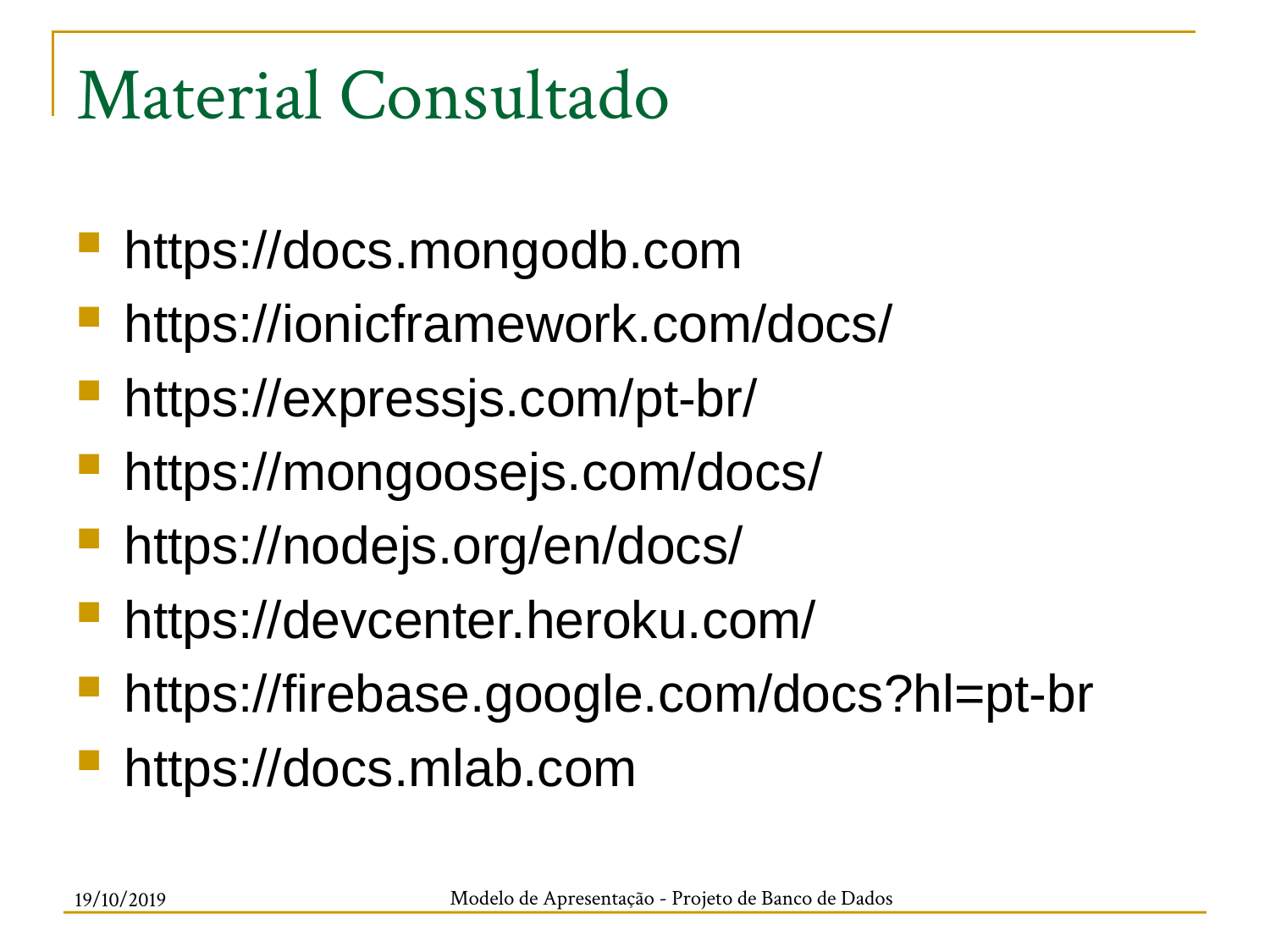

# Material Consultado
https://docs.mongodb.com
https://ionicframework.com/docs/
https://expressjs.com/pt-br/
https://mongoosejs.com/docs/
https://nodejs.org/en/docs/
https://devcenter.heroku.com/
https://firebase.google.com/docs?hl=pt-br
https://docs.mlab.com
Modelo de Apresentação - Projeto de Banco de Dados
19/10/2019
28